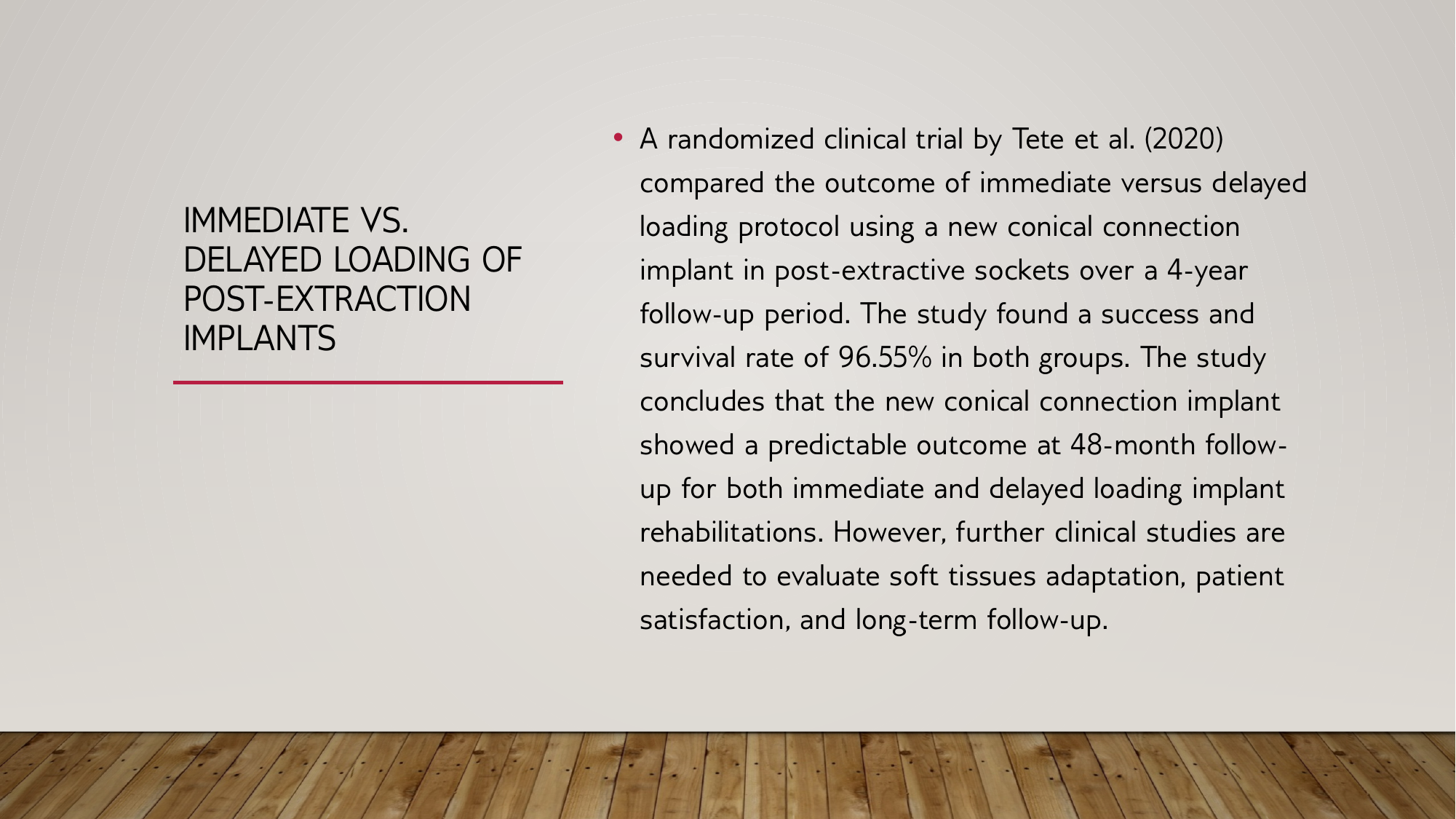

# Immediate vs. Delayed Loading of Post-extraction Implants
A randomized clinical trial by Tete et al. (2020) compared the outcome of immediate versus delayed loading protocol using a new conical connection implant in post-extractive sockets over a 4-year follow-up period. The study found a success and survival rate of 96.55% in both groups. The study concludes that the new conical connection implant showed a predictable outcome at 48-month follow-up for both immediate and delayed loading implant rehabilitations. However, further clinical studies are needed to evaluate soft tissues adaptation, patient satisfaction, and long-term follow-up.